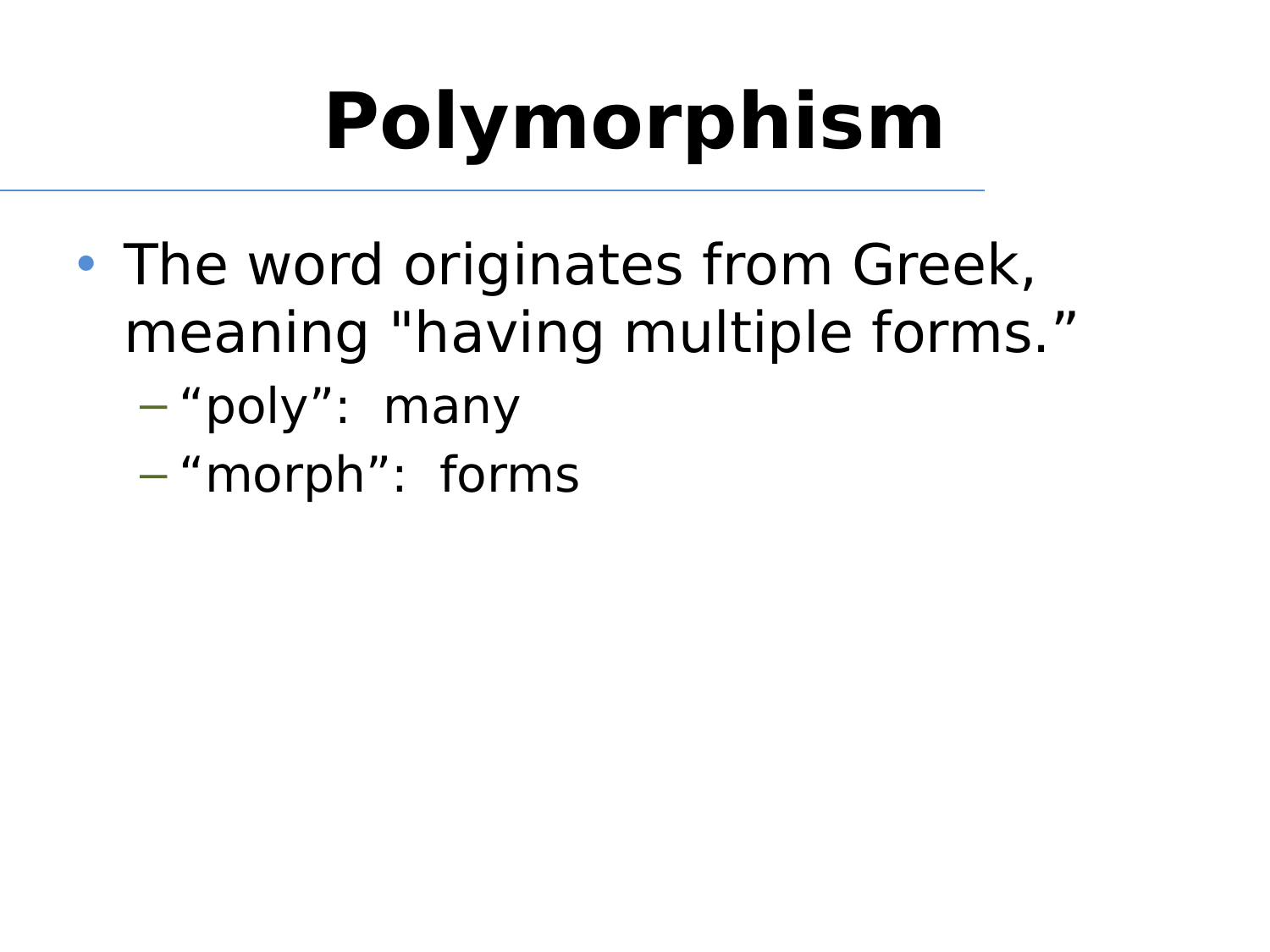

# Polymorphism
The word originates from Greek, meaning "having multiple forms.”
“poly”:  many
“morph”:  forms